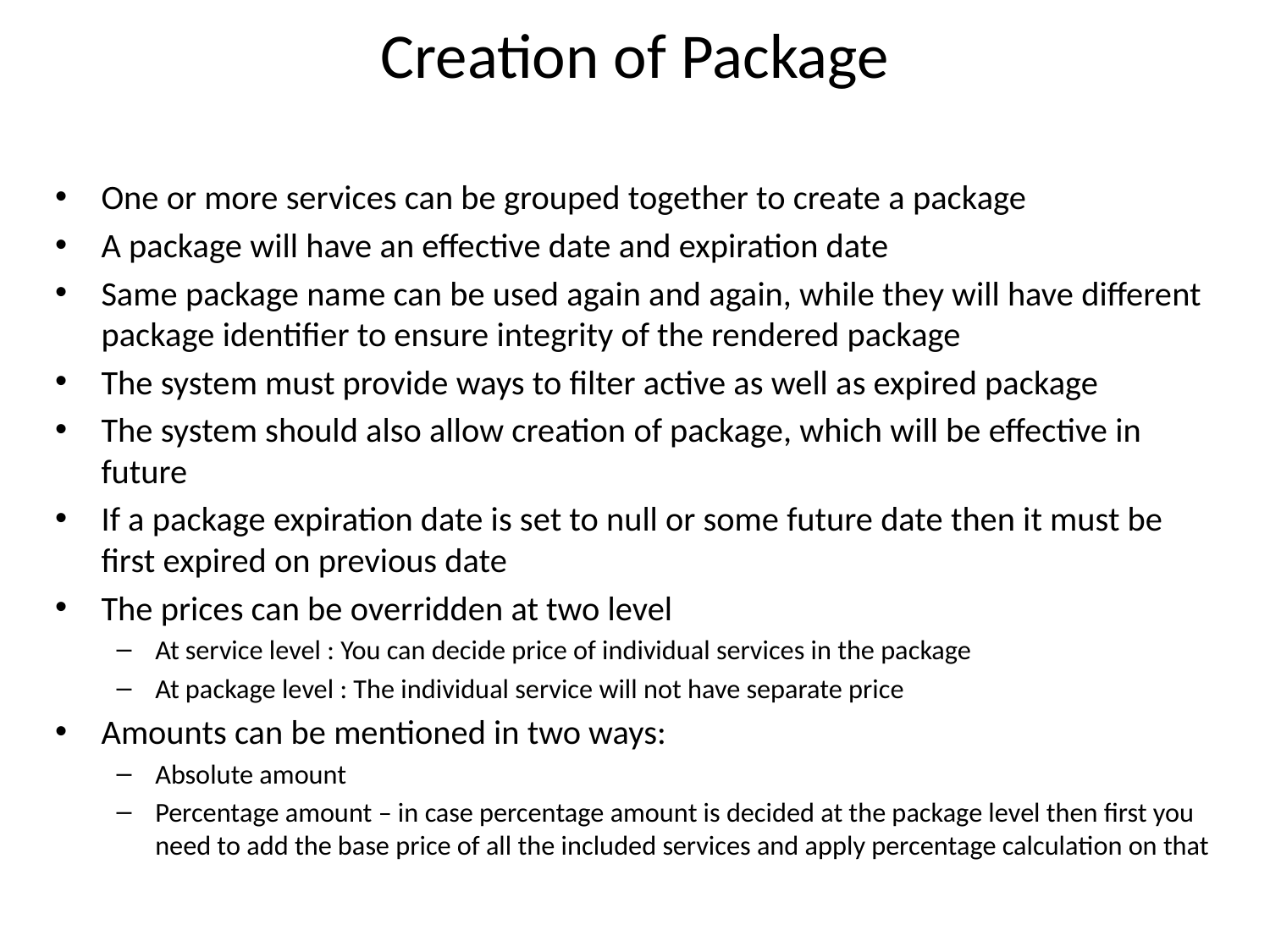

# Creation of Package
One or more services can be grouped together to create a package
A package will have an effective date and expiration date
Same package name can be used again and again, while they will have different package identifier to ensure integrity of the rendered package
The system must provide ways to filter active as well as expired package
The system should also allow creation of package, which will be effective in future
If a package expiration date is set to null or some future date then it must be first expired on previous date
The prices can be overridden at two level
At service level : You can decide price of individual services in the package
At package level : The individual service will not have separate price
Amounts can be mentioned in two ways:
Absolute amount
Percentage amount – in case percentage amount is decided at the package level then first you need to add the base price of all the included services and apply percentage calculation on that